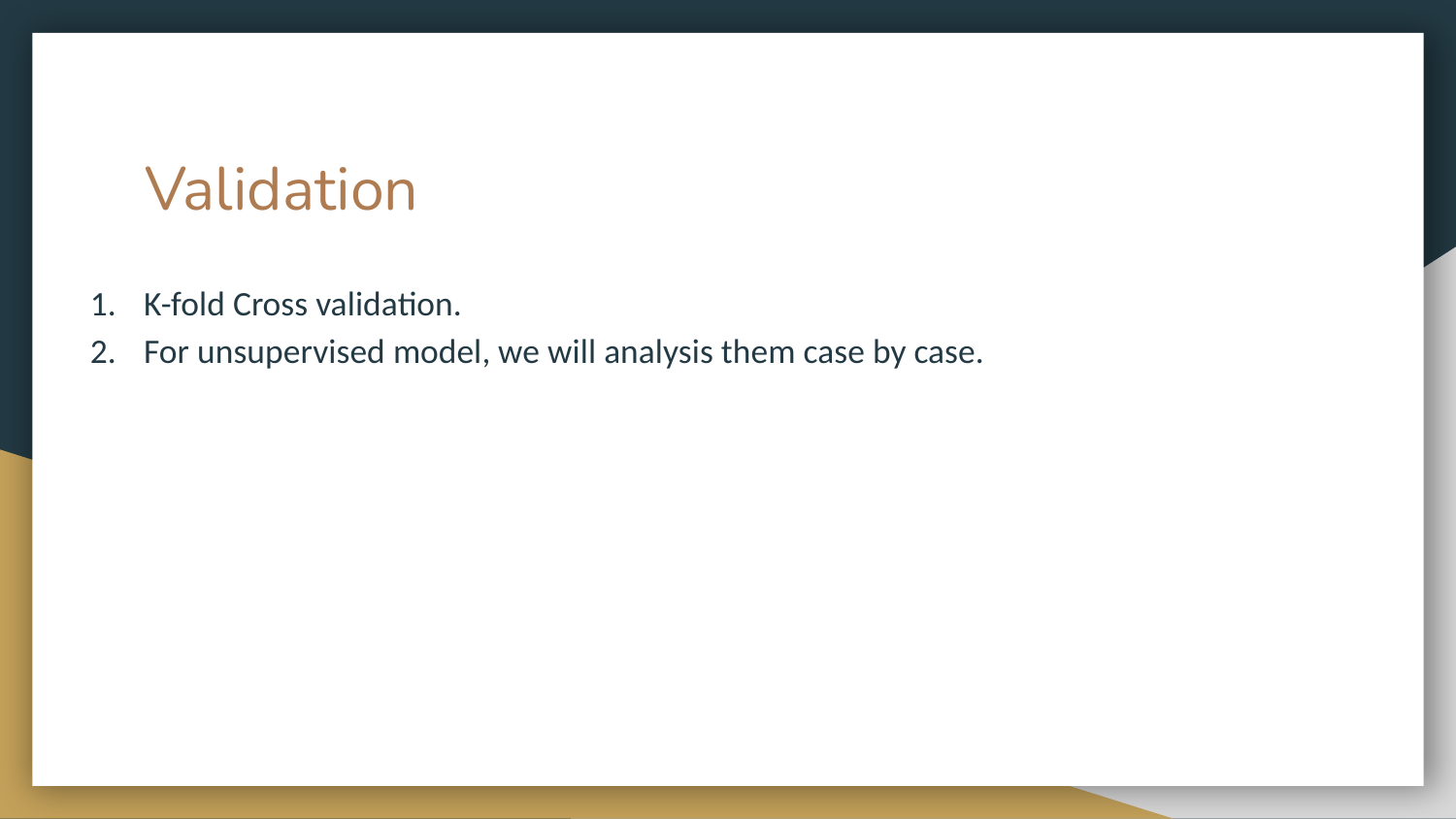

# Validation
K-fold Cross validation.
For unsupervised model, we will analysis them case by case.